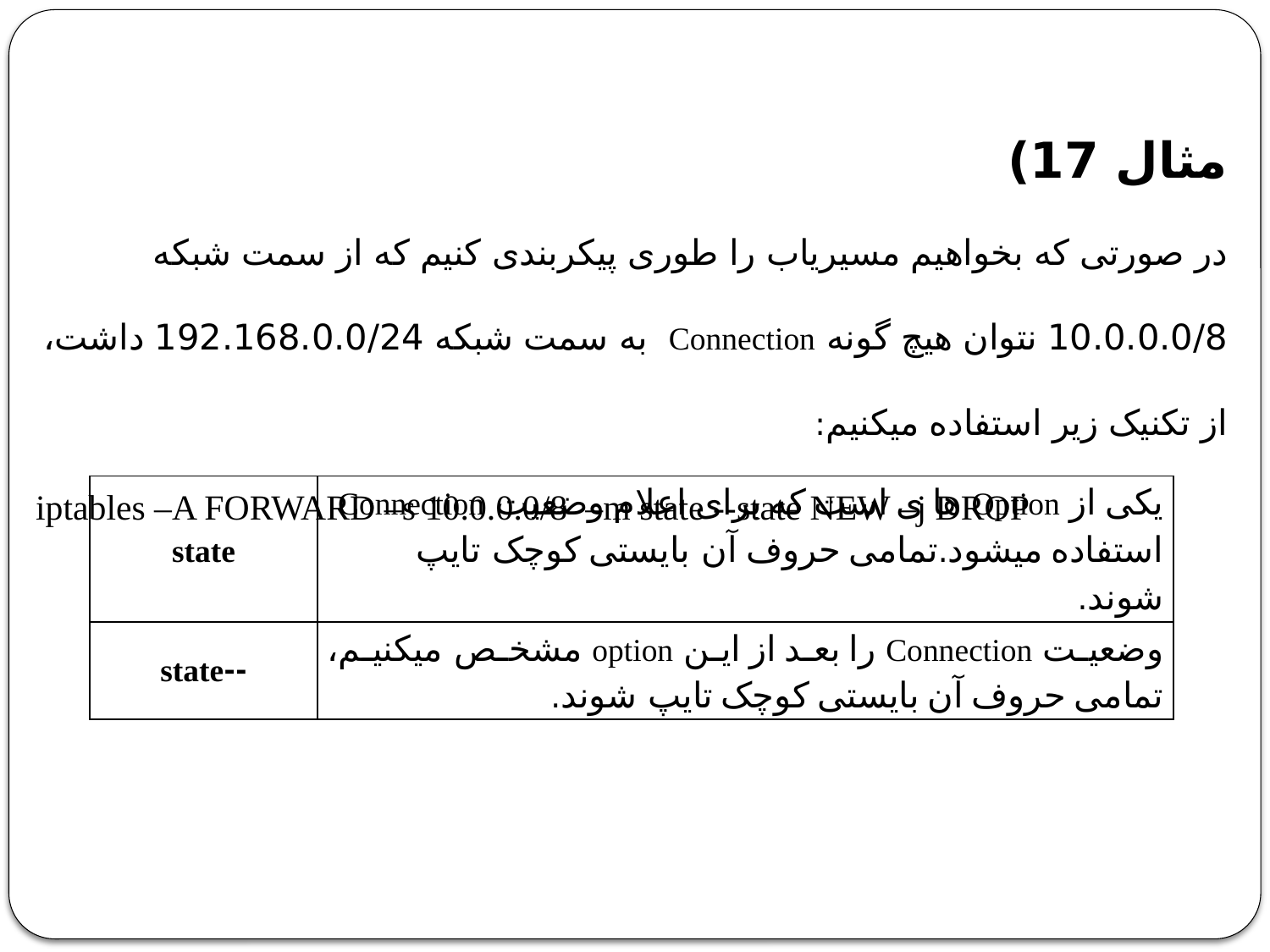

مثال 17)
در صورتی که بخواهیم مسیریاب را طوری پیکربندی کنیم که از سمت شبکه 10.0.0.0/8 نتوان هیچ گونه Connection  به سمت شبکه 192.168.0.0/24 داشت، از تکنیک زیر استفاده میکنیم:
iptables –A FORWARD –s 10.0.0.0/8  –m state --state NEW –j DROP
| state | یکی از Option ها ی است که برای اعلام وضعیت Connection استفاده میشود.تمامی حروف آن بایستی کوچک تایپ شوند. |
| --- | --- |
| --state | وضعیت Connection را بعد از این option مشخص میکنیم، تمامی حروف آن بایستی کوچک تایپ شوند. |